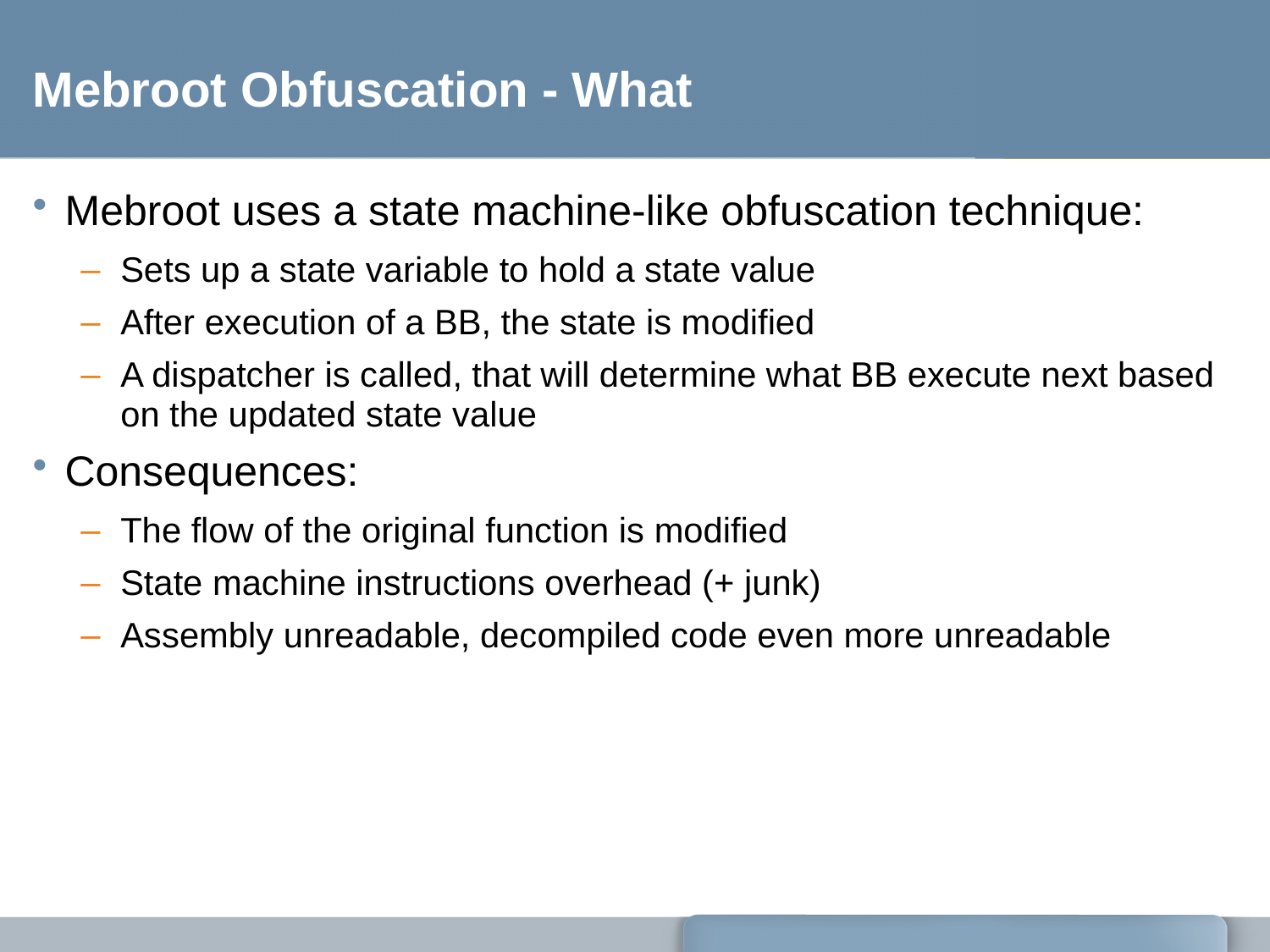

# Mebroot Obfuscation - What
Mebroot uses a state machine-like obfuscation technique:
Sets up a state variable to hold a state value
After execution of a BB, the state is modified
A dispatcher is called, that will determine what BB execute next based on the updated state value
Consequences:
The flow of the original function is modified
State machine instructions overhead (+ junk)
Assembly unreadable, decompiled code even more unreadable